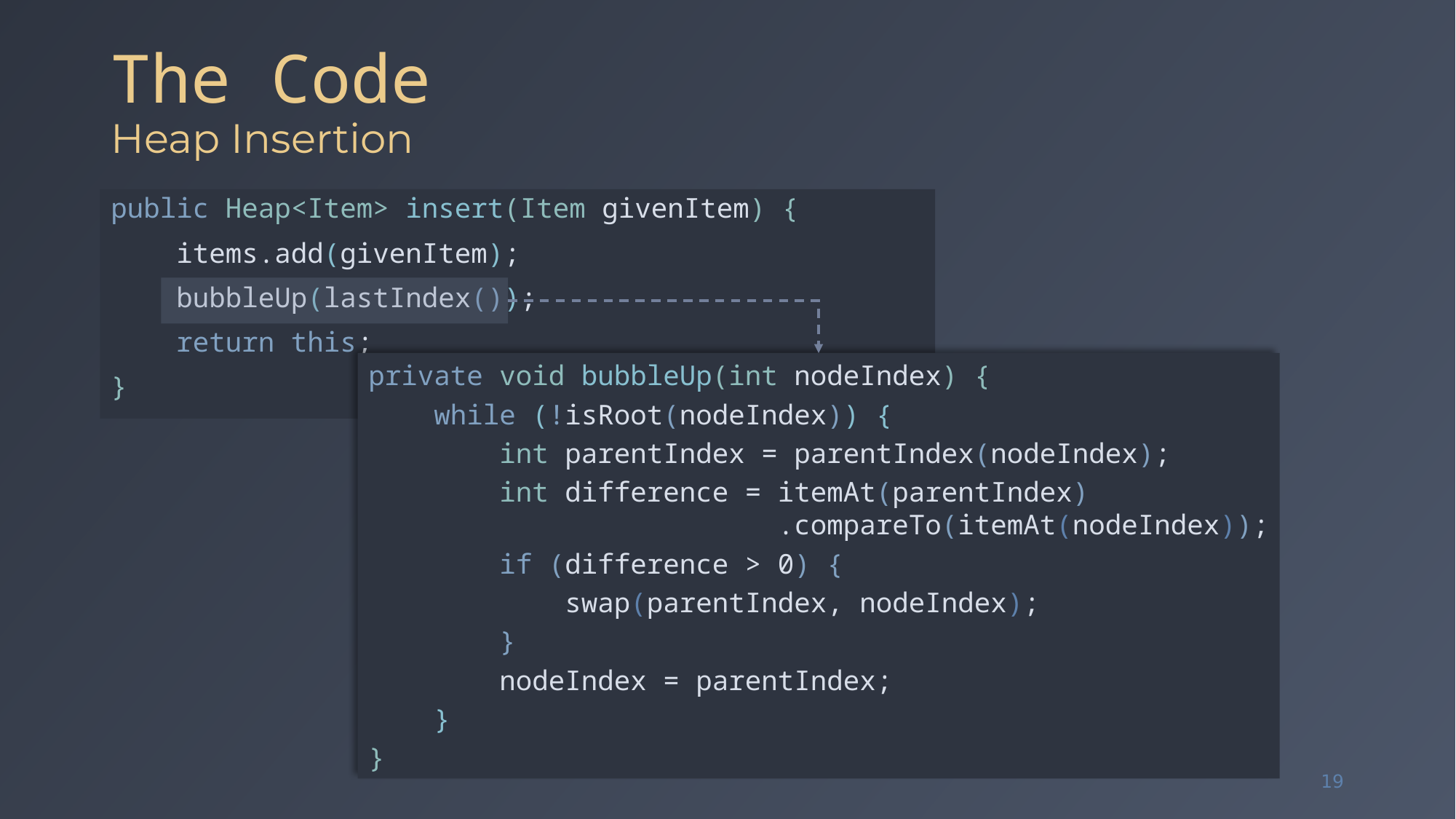

# The Code Heap Insertion
public Heap<Item> insert(Item givenItem) {
    items.add(givenItem);
    bubbleUp(lastIndex());
    return this;
}

private void bubbleUp(int nodeIndex) {
    while (!isRoot(nodeIndex)) {
        int parentIndex = parentIndex(nodeIndex);
        int difference = itemAt(parentIndex)
                         .compareTo(itemAt(nodeIndex));
        if (difference > 0) {
            swap(parentIndex, nodeIndex);
        }
        nodeIndex = parentIndex;
    }
}
19